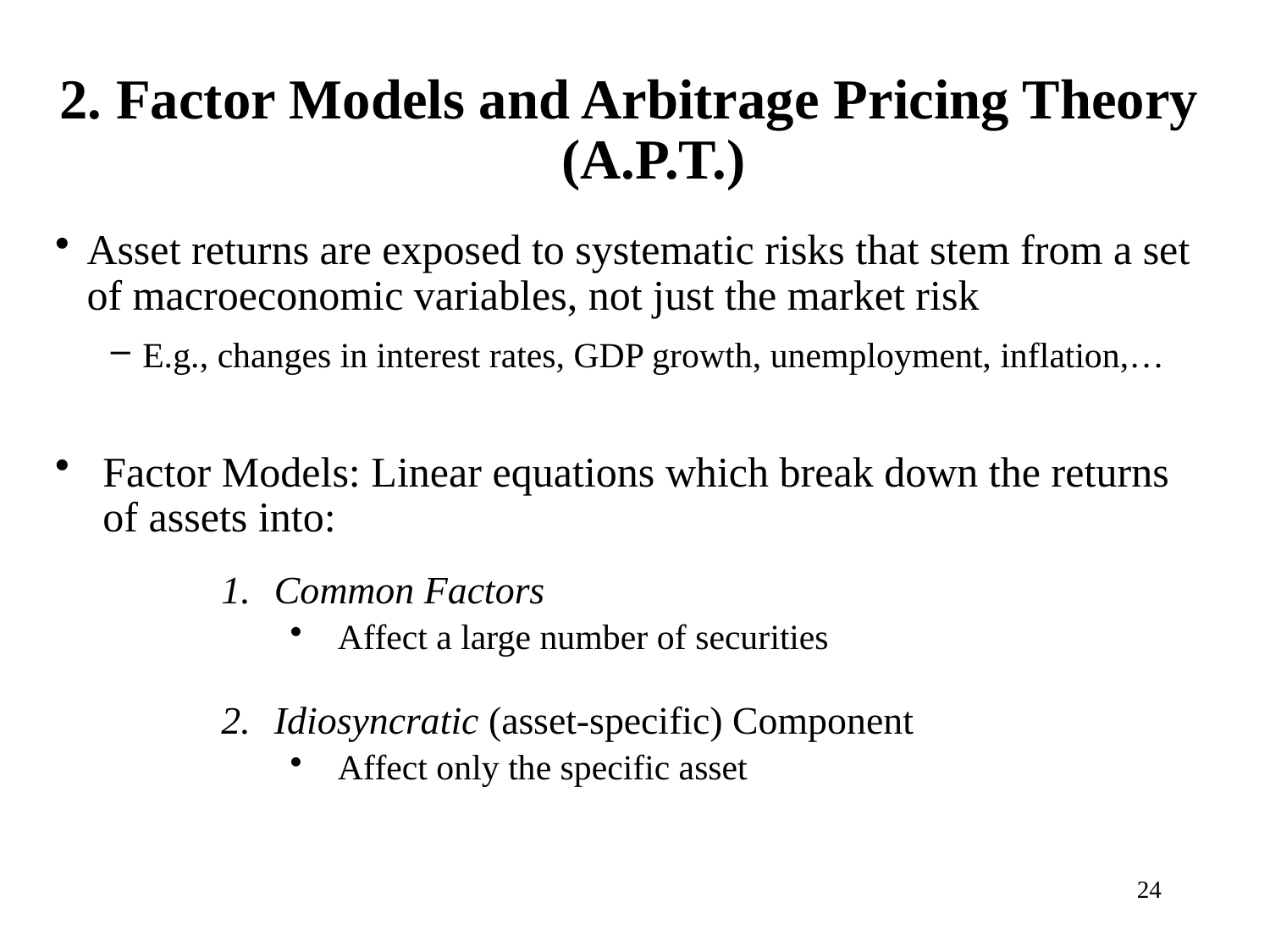

2. Factor Models and Arbitrage Pricing Theory (A.P.T.)
Asset returns are exposed to systematic risks that stem from a set of macroeconomic variables, not just the market risk
E.g., changes in interest rates, GDP growth, unemployment, inflation,…

Factor Models: Linear equations which break down the returns of assets into:
Common Factors
Affect a large number of securities
Idiosyncratic (asset-specific) Component
Affect only the specific asset
24